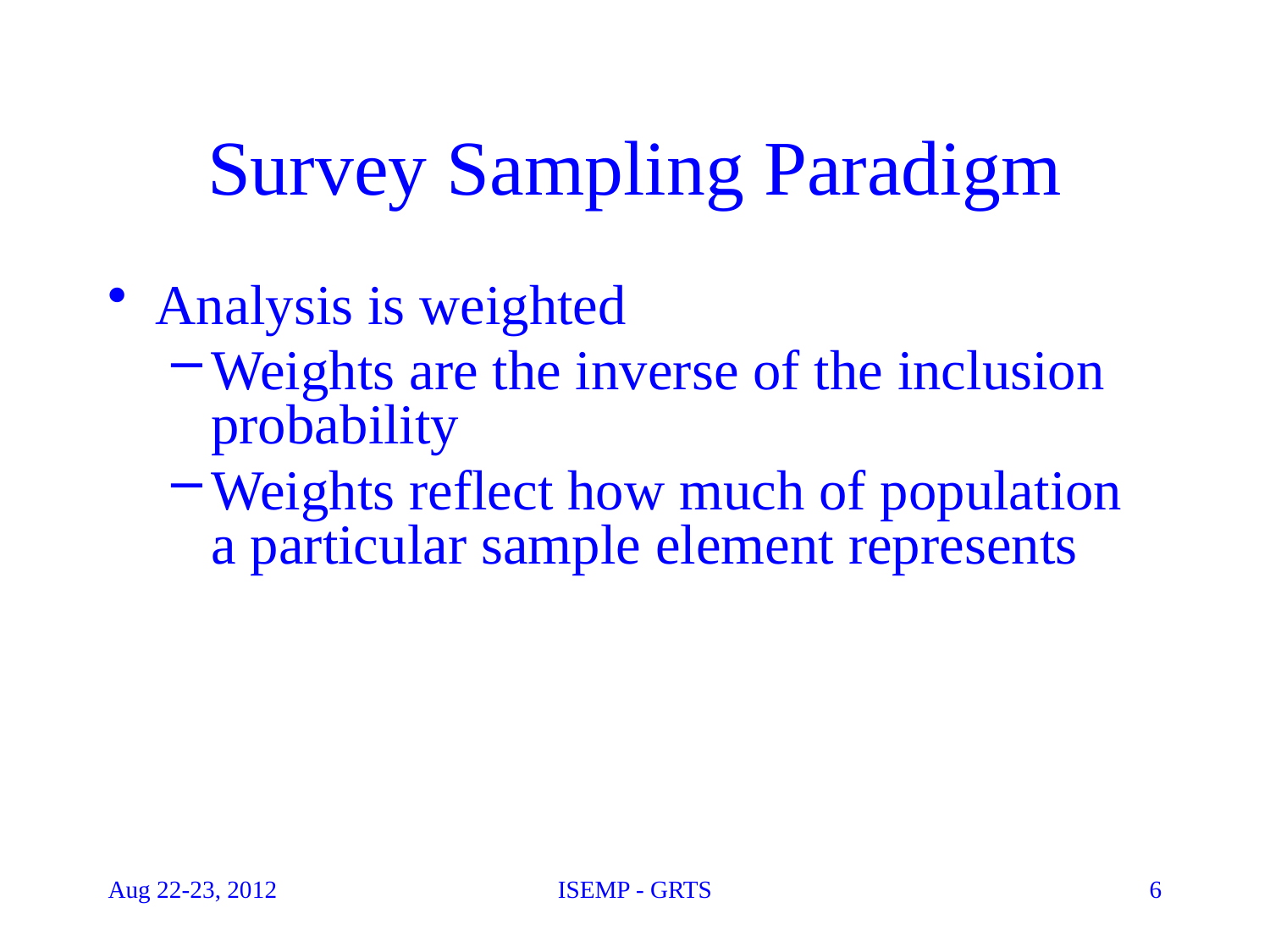

# Survey Sampling Paradigm
Analysis is weighted
Weights are the inverse of the inclusion probability
Weights reflect how much of population a particular sample element represents
Aug 22-23, 2012
ISEMP - GRTS
6